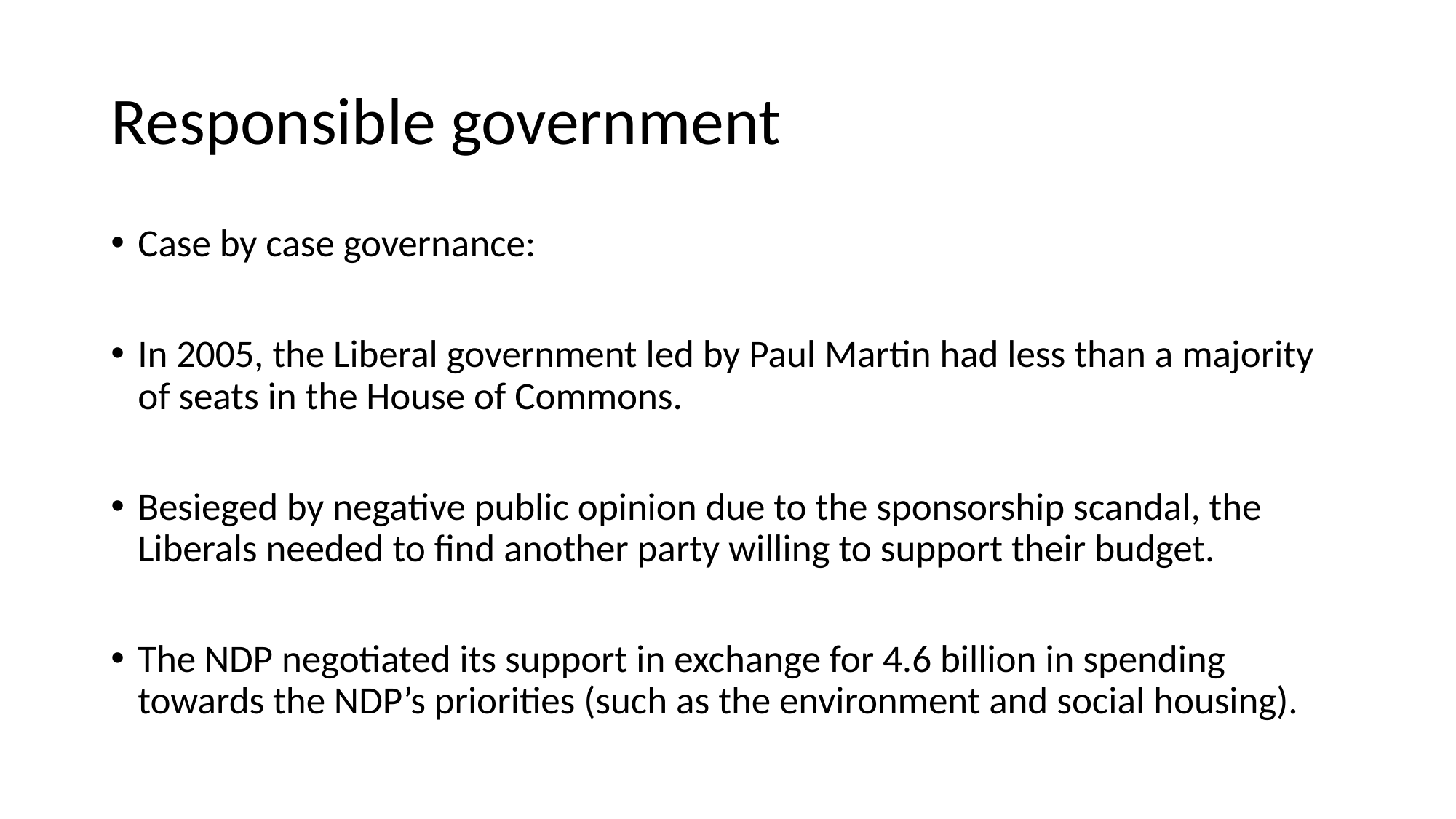

# Responsible government
Case by case governance:

In 2005, the Liberal government led by Paul Martin had less than a majority of seats in the House of Commons.

Besieged by negative public opinion due to the sponsorship scandal, the Liberals needed to find another party willing to support their budget.

The NDP negotiated its support in exchange for 4.6 billion in spending towards the NDP’s priorities (such as the environment and social housing).